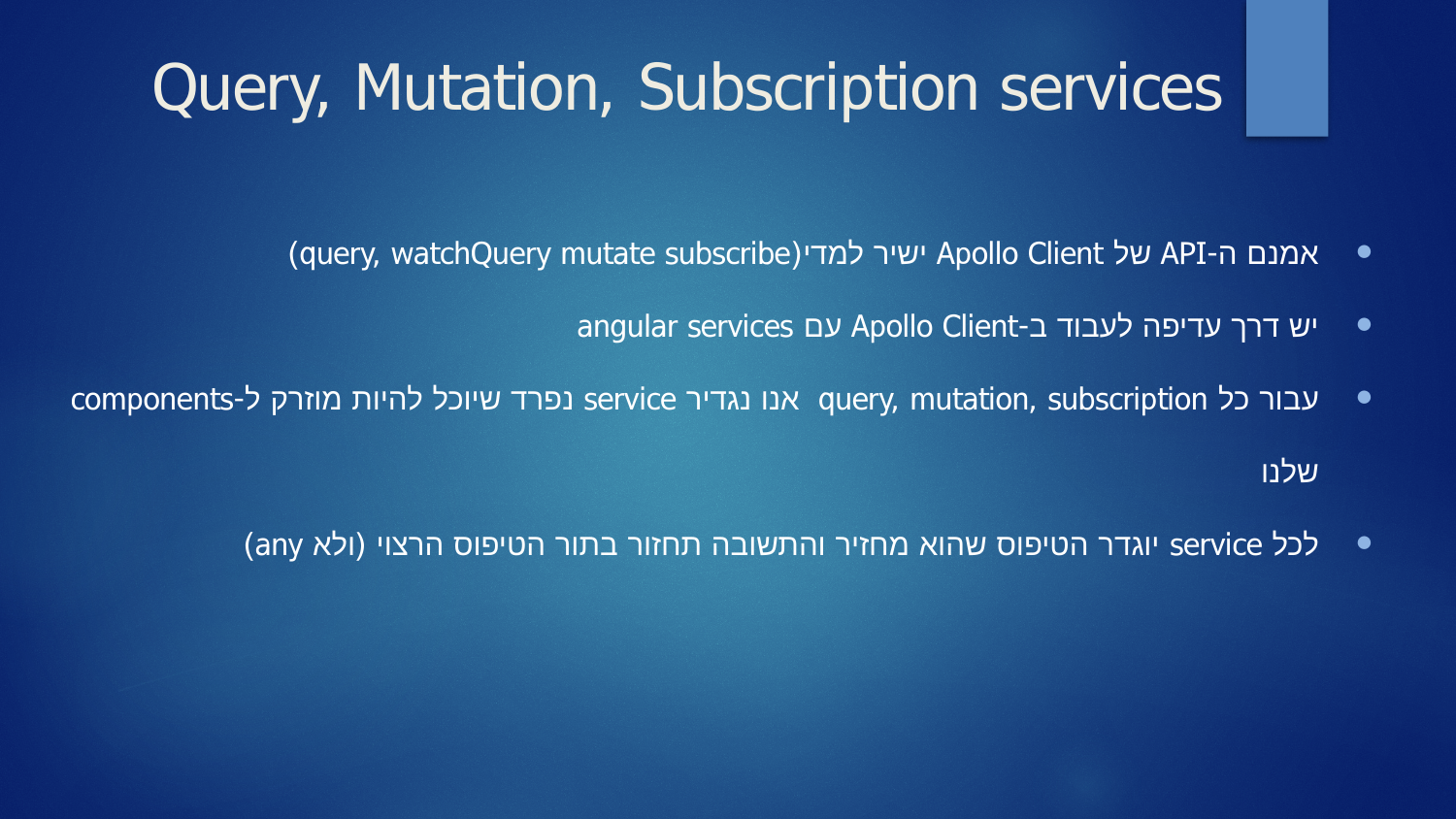

# Query, Mutation, Subscription services
אמנם ה-API של Apollo Client ישיר למדי(query, watchQuery mutate subscribe)
יש דרך עדיפה לעבוד ב-Apollo Client עם angular services
עבור כל query, mutation, subscription  אנו נגדיר service נפרד שיוכל להיות מוזרק ל-components שלנו
לכל service יוגדר הטיפוס שהוא מחזיר והתשובה תחזור בתור הטיפוס הרצוי (ולא any)